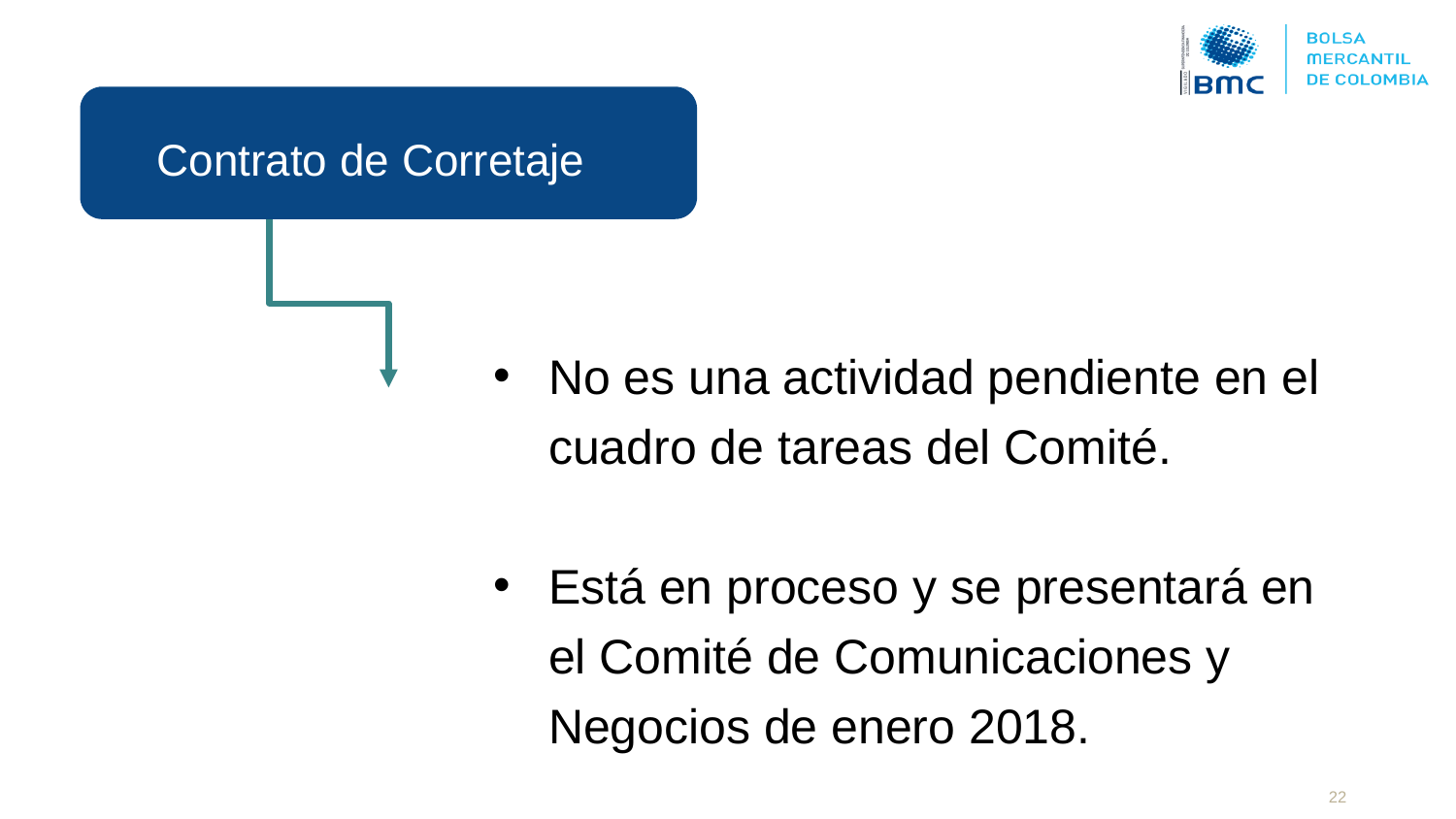

Contrato de Corretaje
No es una actividad pendiente en el cuadro de tareas del Comité.

Está en proceso y se presentará en el Comité de Comunicaciones y Negocios de enero 2018.